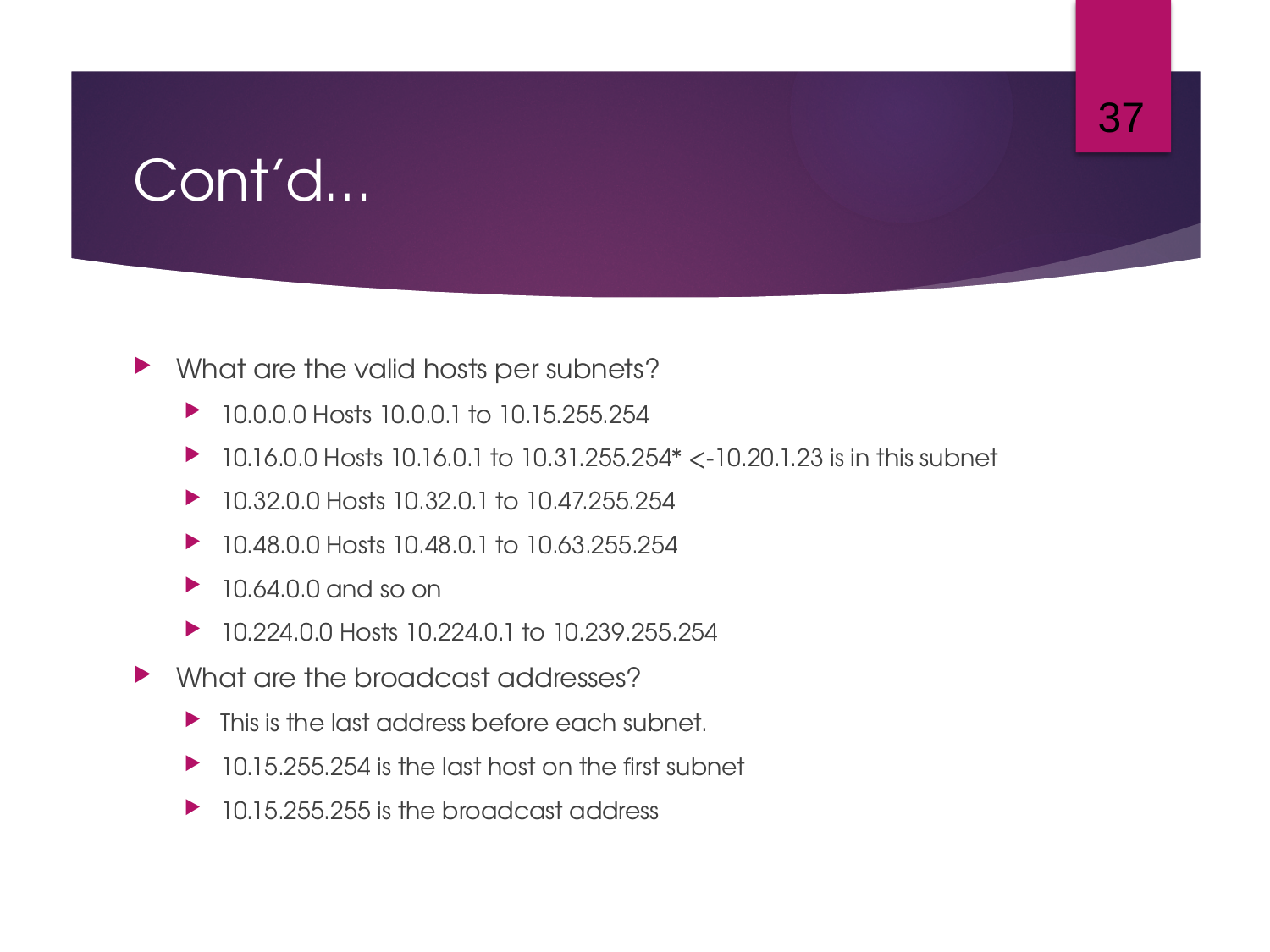

37
# Cont’d…
What are the valid hosts per subnets?
10.0.0.0 Hosts 10.0.0.1 to 10.15.255.254
10.16.0.0 Hosts 10.16.0.1 to 10.31.255.254* <-10.20.1.23 is in this subnet
10.32.0.0 Hosts 10.32.0.1 to 10.47.255.254
10.48.0.0 Hosts 10.48.0.1 to 10.63.255.254
10.64.0.0 and so on
10.224.0.0 Hosts 10.224.0.1 to 10.239.255.254
What are the broadcast addresses?
This is the last address before each subnet.
10.15.255.254 is the last host on the first subnet
10.15.255.255 is the broadcast address